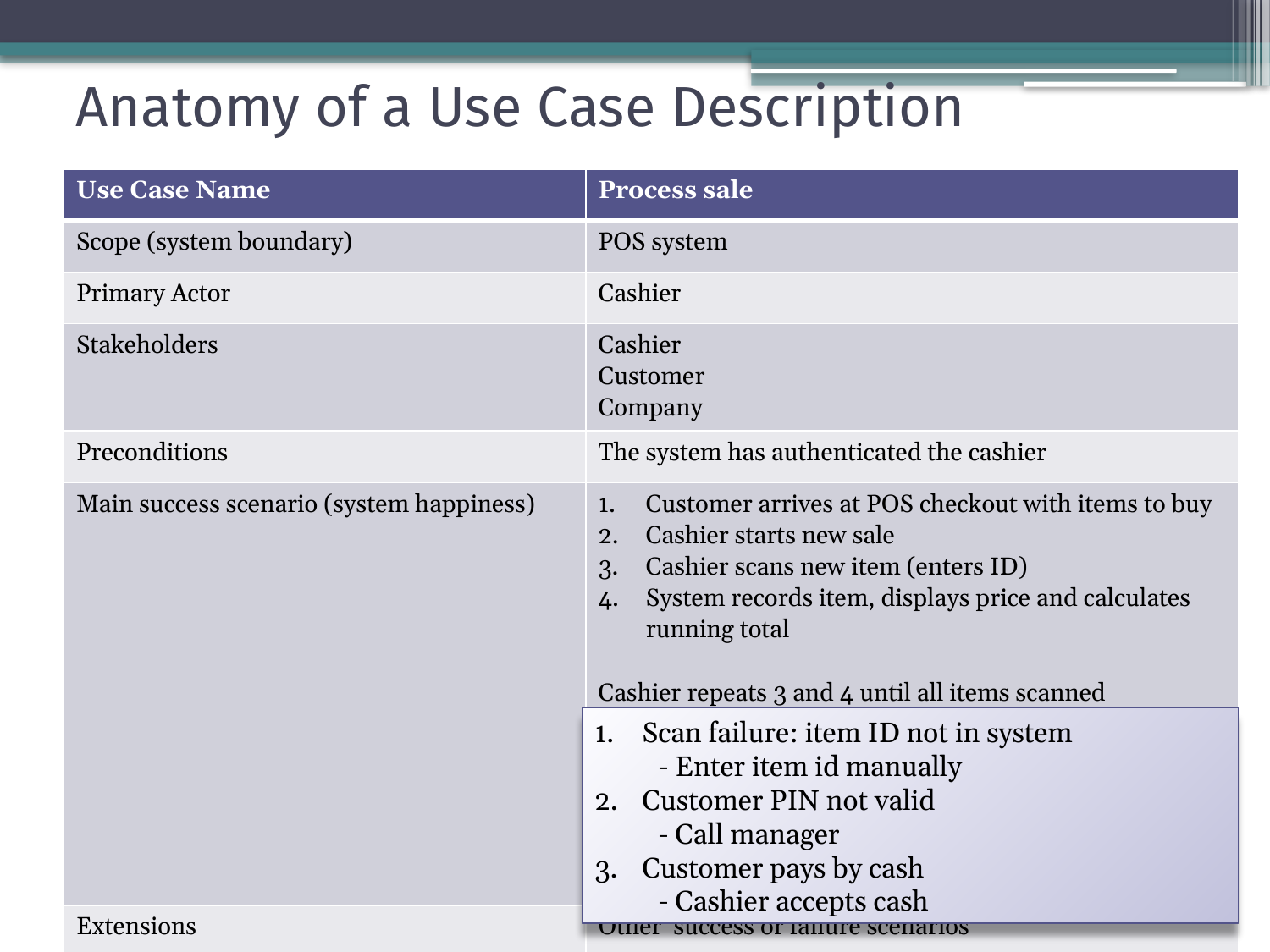

# Anatomy of a Use Case Description
| Use Case Name | Process sale |
| --- | --- |
| Scope (system boundary) | POS system |
| Primary Actor | Cashier |
| Stakeholders | Cashier Customer Company |
| Preconditions | The system has authenticated the cashier |
| Main success scenario (system happiness) | Customer arrives at POS checkout with items to buy Cashier starts new sale Cashier scans new item (enters ID) System records item, displays price and calculates running total Cashier repeats 3 and 4 until all items scanned 5. System displays total Customer inserts card in reader, enters PIN Cashier completes sale System logs sale and updates stock inventory |
| Extensions | Other success or failure scenarios |
Scan failure: item ID not in system
- Enter item id manually
Customer PIN not valid
- Call manager
Customer pays by cash
- Cashier accepts cash